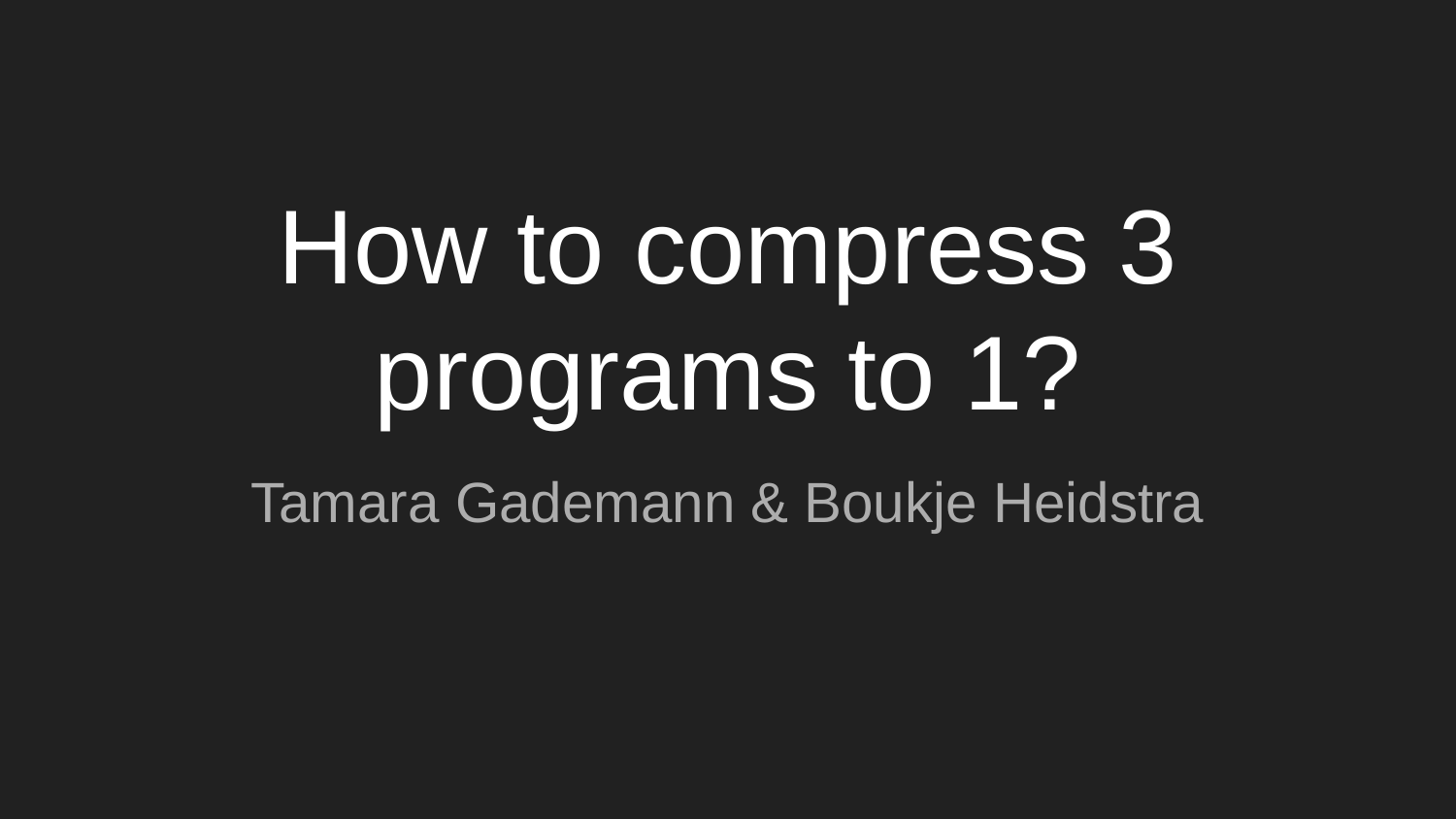

# How to compress 3 programs to 1?
Tamara Gademann & Boukje Heidstra